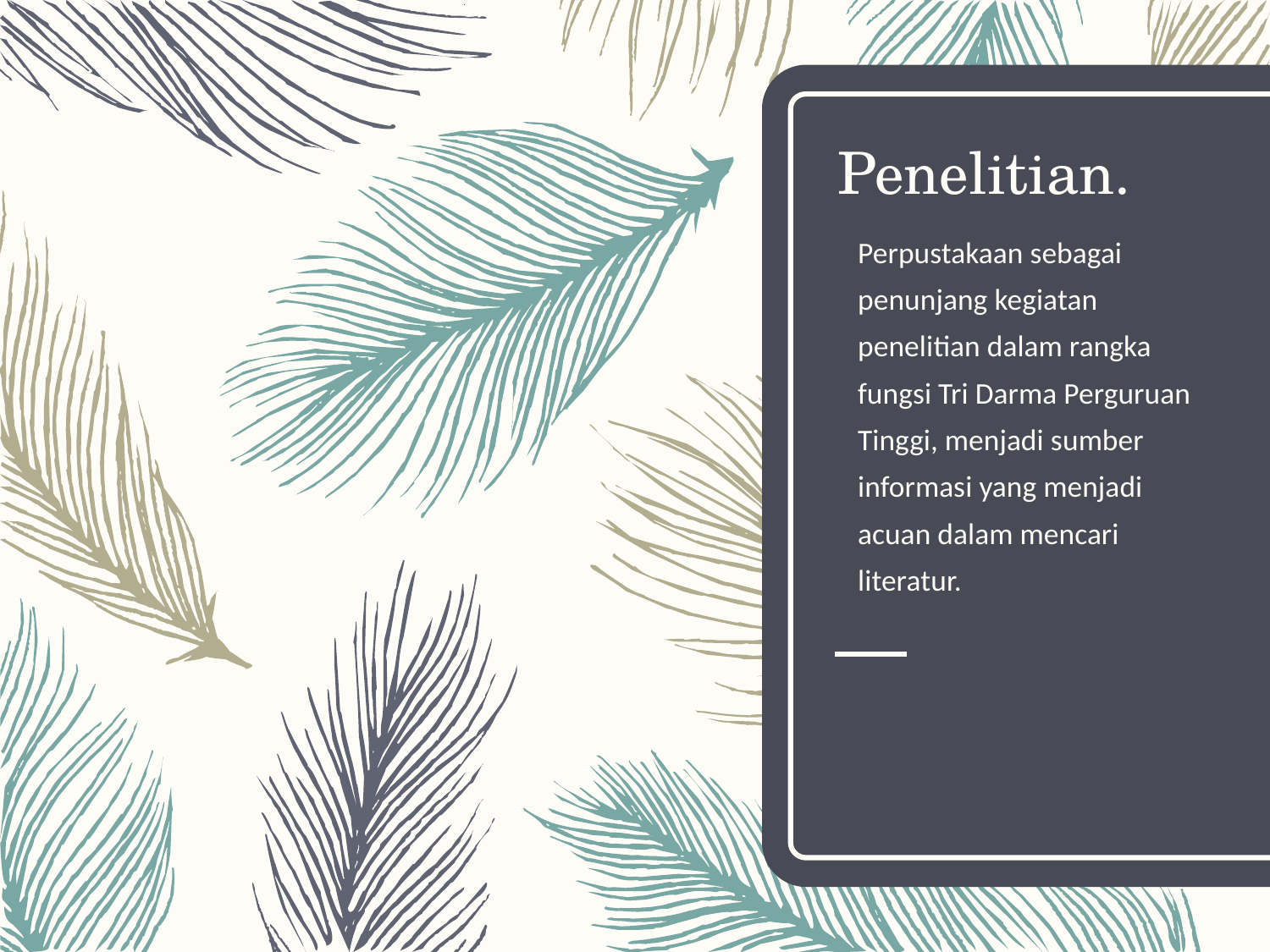

# Penelitian.
Perpustakaan sebagai penunjang kegiatan penelitian dalam rangka fungsi Tri Darma Perguruan Tinggi, menjadi sumber  informasi yang menjadi acuan dalam mencari literatur.